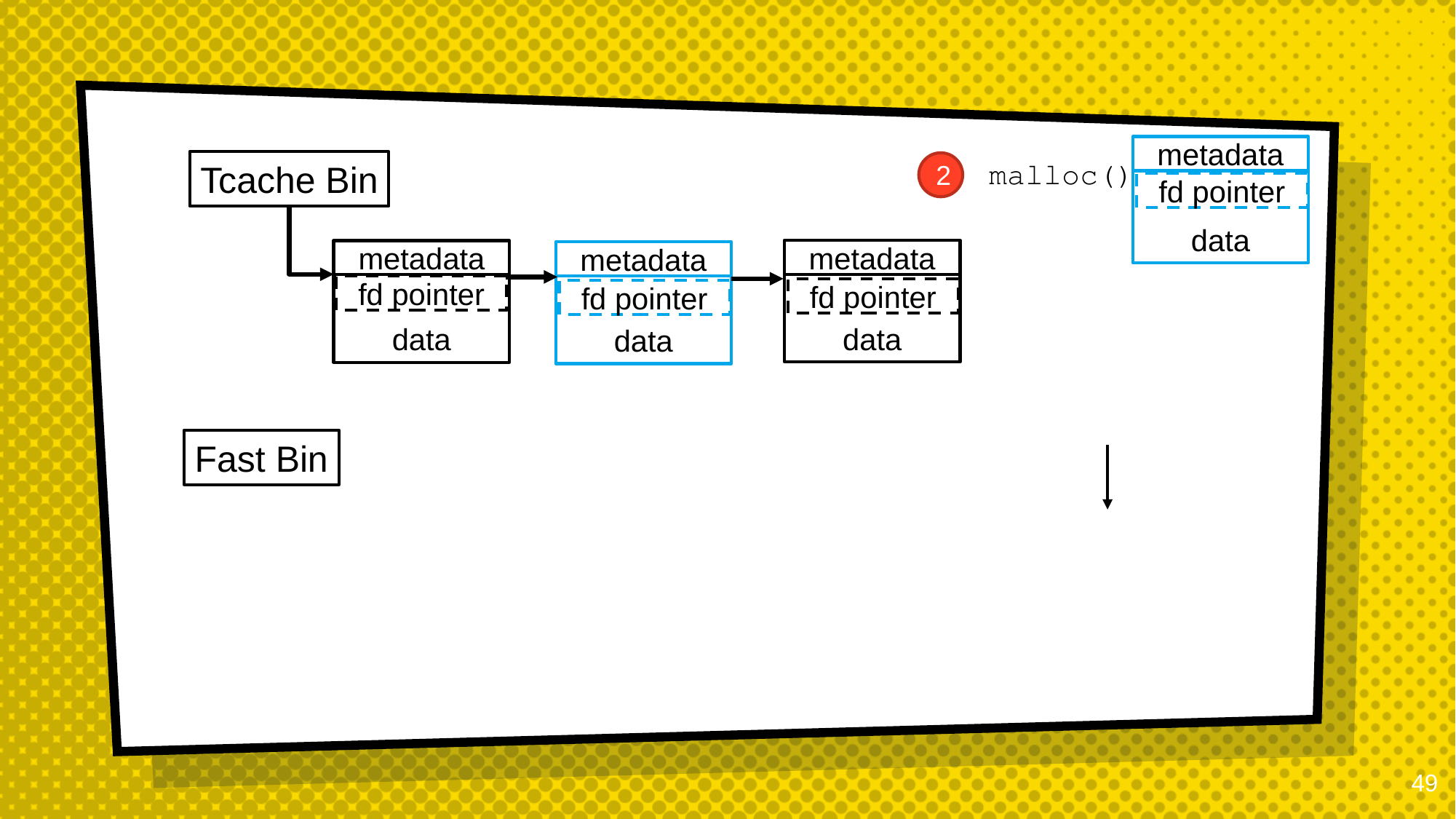

metadata
data
fd pointer
malloc()
Tcache Bin
2
metadata
data
fd pointer
metadata
data
fd pointer
metadata
data
fd pointer
Fast Bin
49